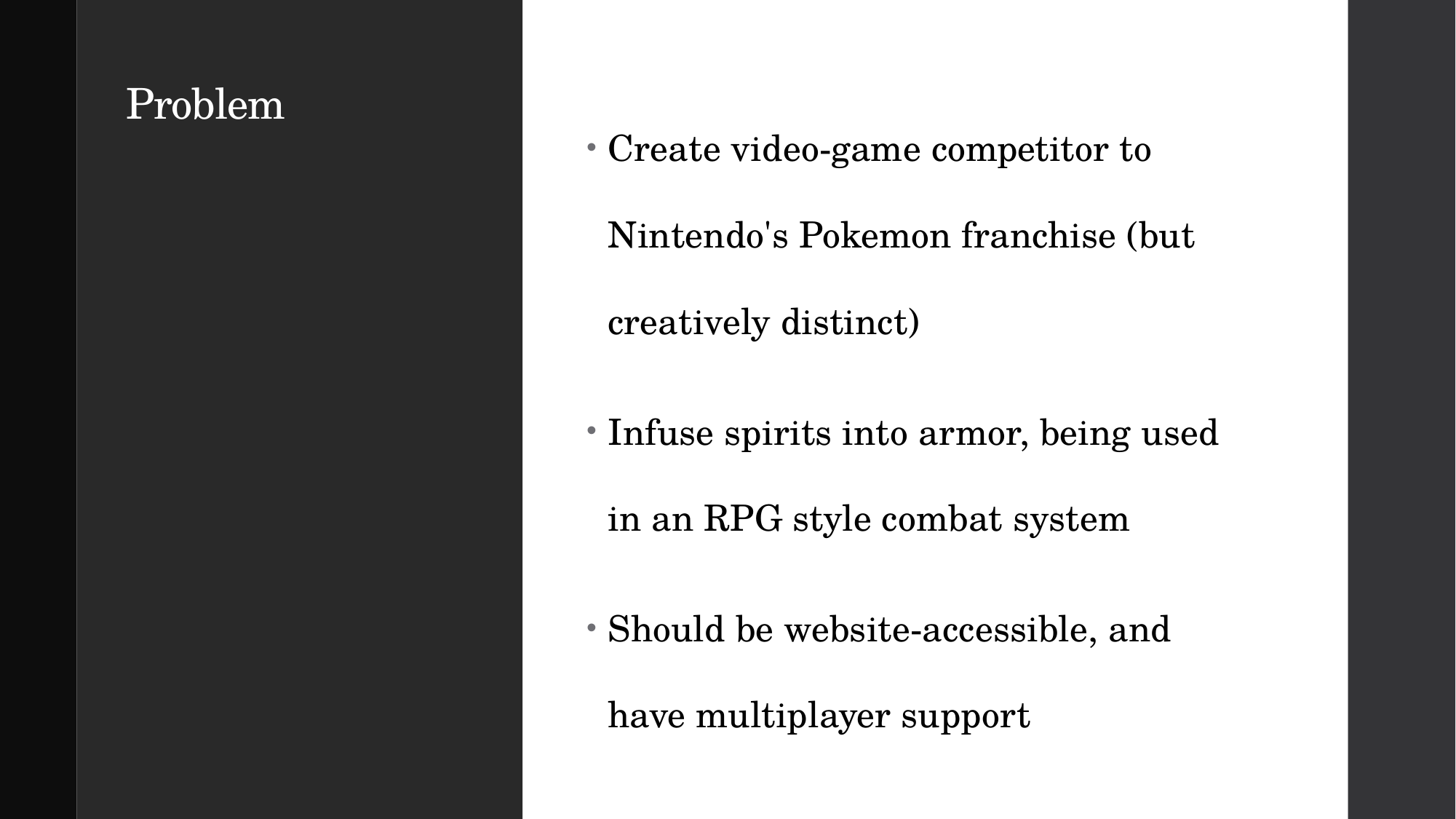

# Problem
Create video-game competitor to Nintendo's Pokemon franchise (but creatively distinct)
Infuse spirits into armor, being used in an RPG style combat system
Should be website-accessible, and have multiplayer support